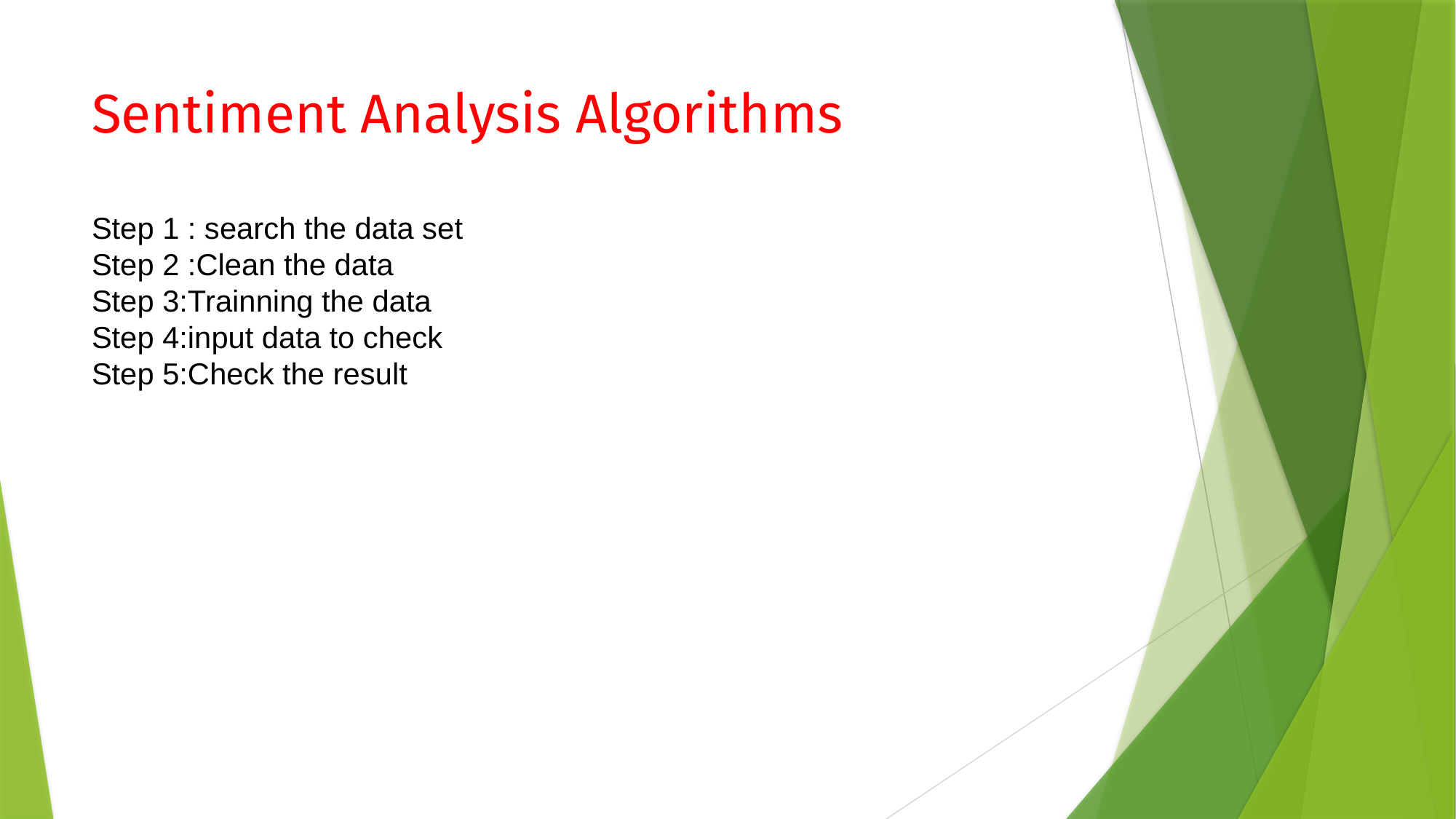

# Sentiment Analysis Algorithms
Step 1 : search the data set
Step 2 :Clean the data
Step 3:Trainning the data
Step 4:input data to check
Step 5:Check the result